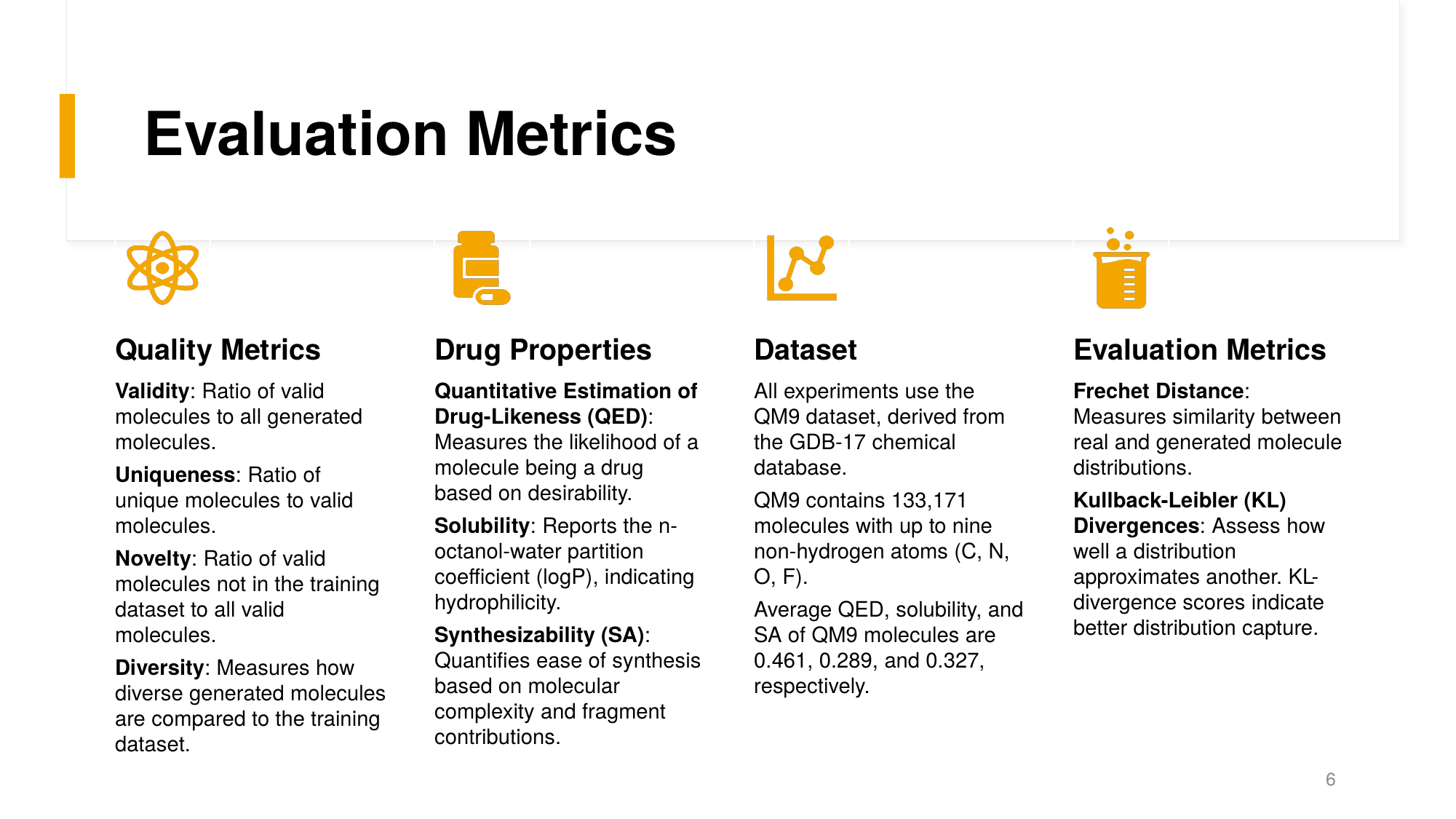

# Evaluation Metrics
Quality Metrics
Validity: Ratio of valid molecules to all generated molecules.
Uniqueness: Ratio of unique molecules to valid molecules.
Novelty: Ratio of valid molecules not in the training dataset to all valid molecules.
Diversity: Measures how diverse generated molecules are compared to the training dataset.
Drug Properties
Quantitative Estimation of Drug-Likeness (QED): Measures the likelihood of a molecule being a drug based on desirability.
Solubility: Reports the n-octanol-water partition coefficient (logP), indicating hydrophilicity.
Synthesizability (SA): Quantifies ease of synthesis based on molecular complexity and fragment contributions.
Dataset
All experiments use the QM9 dataset, derived from the GDB-17 chemical database.
QM9 contains 133,171 molecules with up to nine non-hydrogen atoms (C, N, O, F).
Average QED, solubility, and SA of QM9 molecules are 0.461, 0.289, and 0.327, respectively.
Evaluation Metrics
Frechet Distance: Measures similarity between real and generated molecule distributions.
Kullback-Leibler (KL) Divergences: Assess how well a distribution approximates another. KL-divergence scores indicate better distribution capture.
6